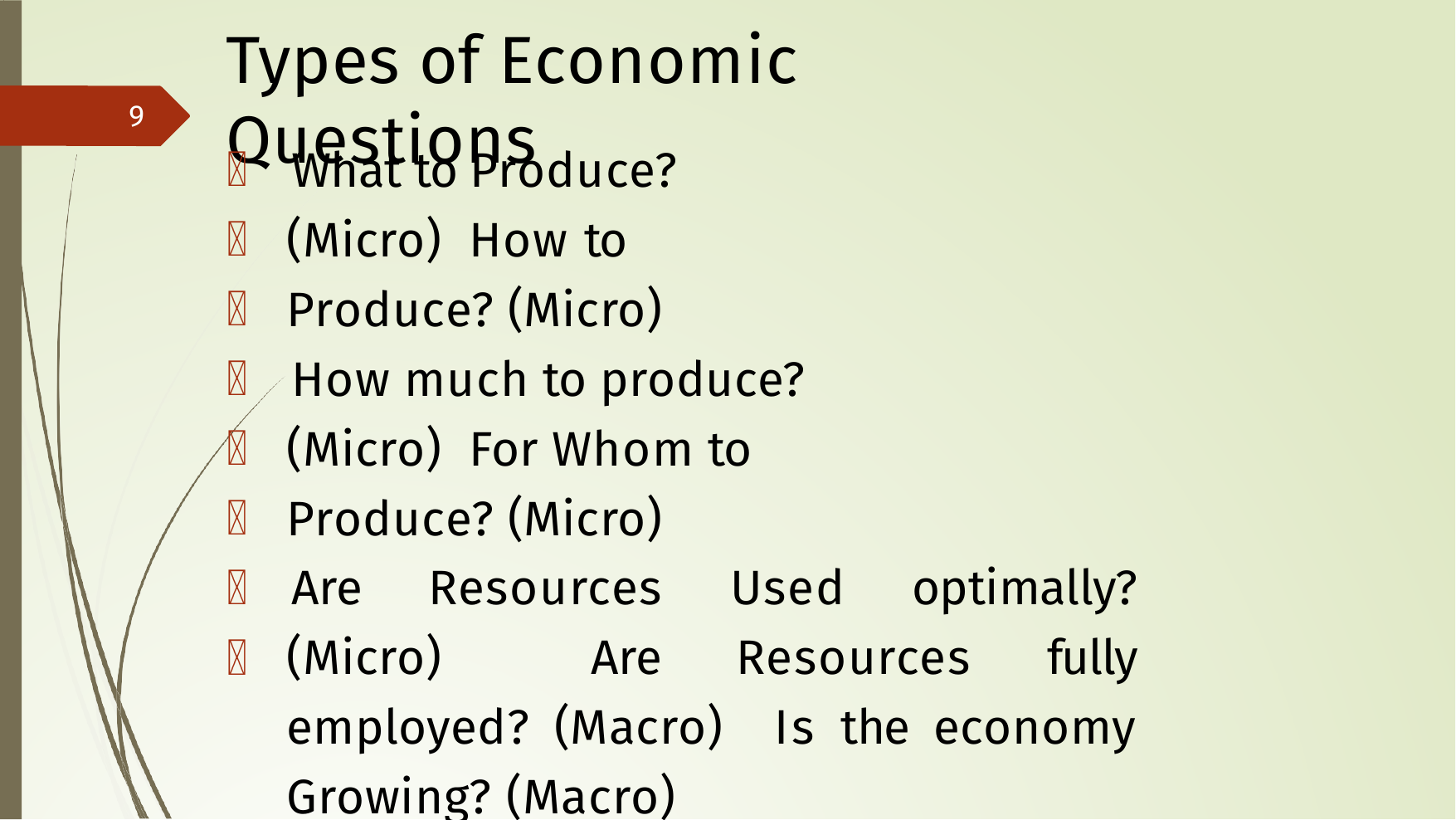

# Types of Economic Questions
9
What to Produce? (Micro)  How to Produce? (Micro)
How much to produce? (Micro)  For Whom to Produce? (Micro)
Are Resources Used optimally? (Micro)  Are Resources fully employed? (Macro)  Is the economy Growing? (Macro)
In what phase of business cycle is the economy?  (Macro)